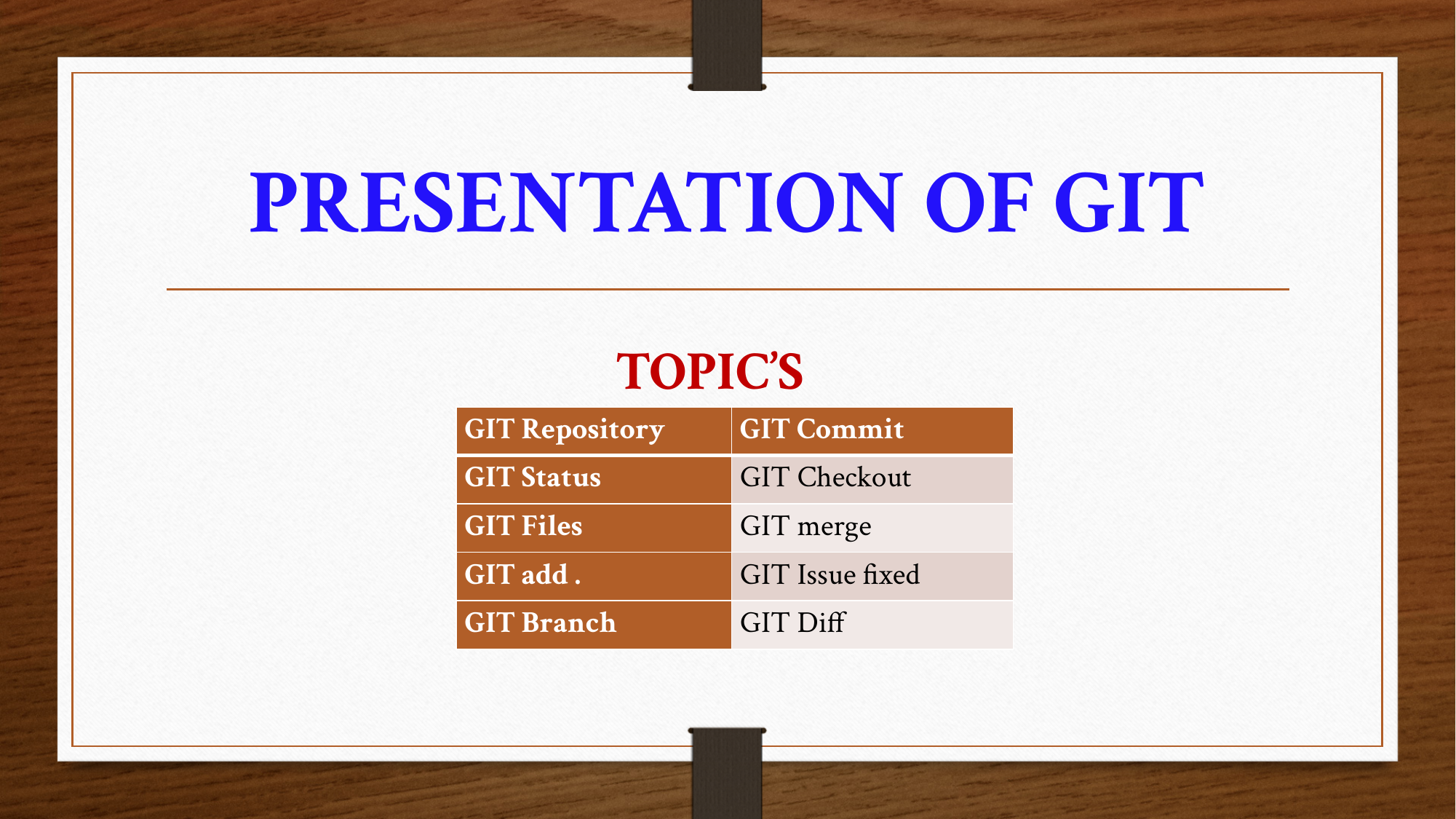

# PRESENTATION OF GIT
TOPIC’S
| GIT Repository | GIT Commit |
| --- | --- |
| GIT Status | GIT Checkout |
| GIT Files | GIT merge |
| GIT add . | GIT Issue fixed |
| GIT Branch | GIT Diff |